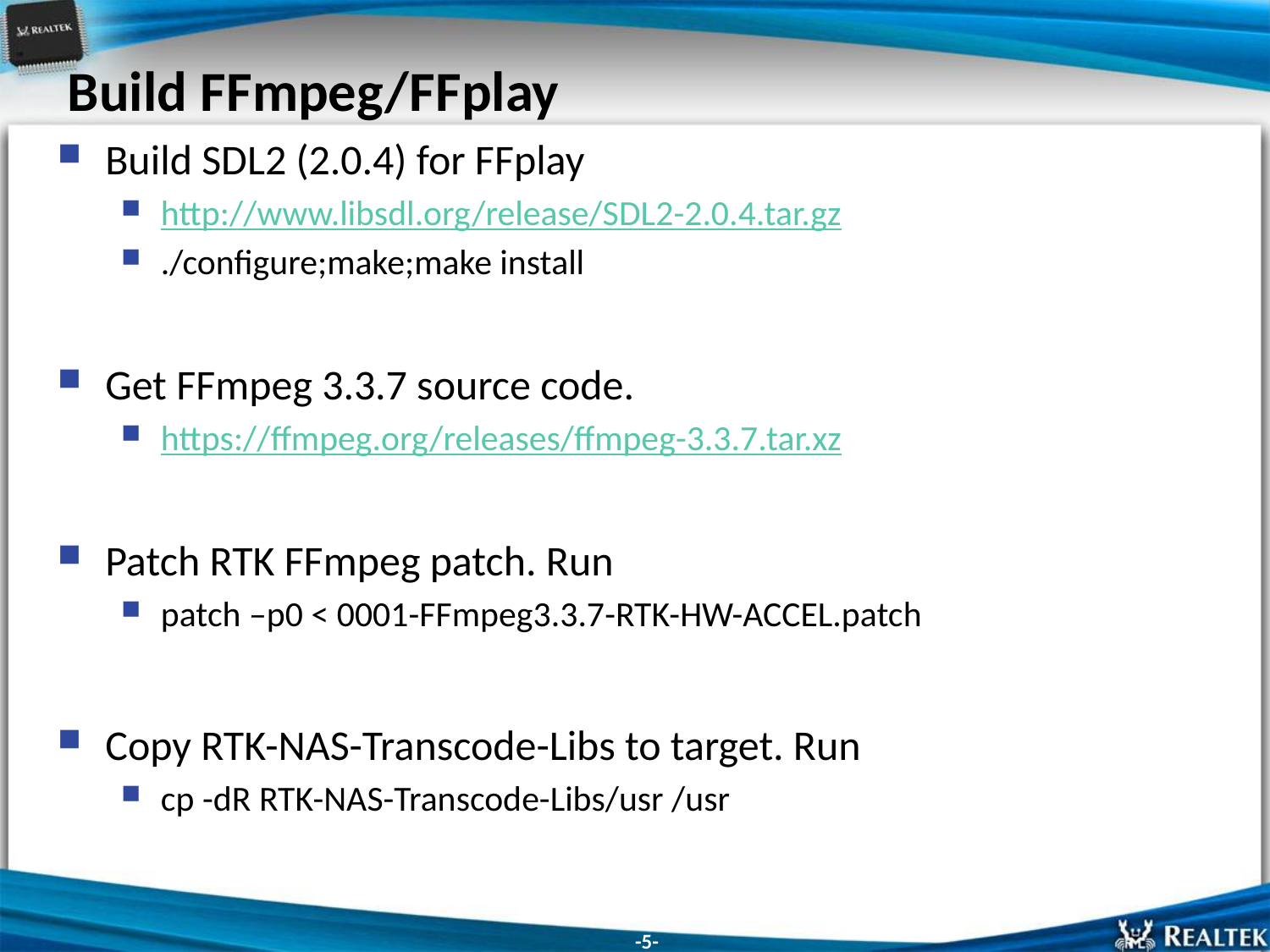

# Build FFmpeg/FFplay
Build SDL2 (2.0.4) for FFplay
http://www.libsdl.org/release/SDL2-2.0.4.tar.gz
./configure;make;make install

Get FFmpeg 3.3.7 source code.
https://ffmpeg.org/releases/ffmpeg-3.3.7.tar.xz

Patch RTK FFmpeg patch. Run
patch –p0 < 0001-FFmpeg3.3.7-RTK-HW-ACCEL.patch

Copy RTK-NAS-Transcode-Libs to target. Run
cp -dR RTK-NAS-Transcode-Libs/usr /usr
-5-